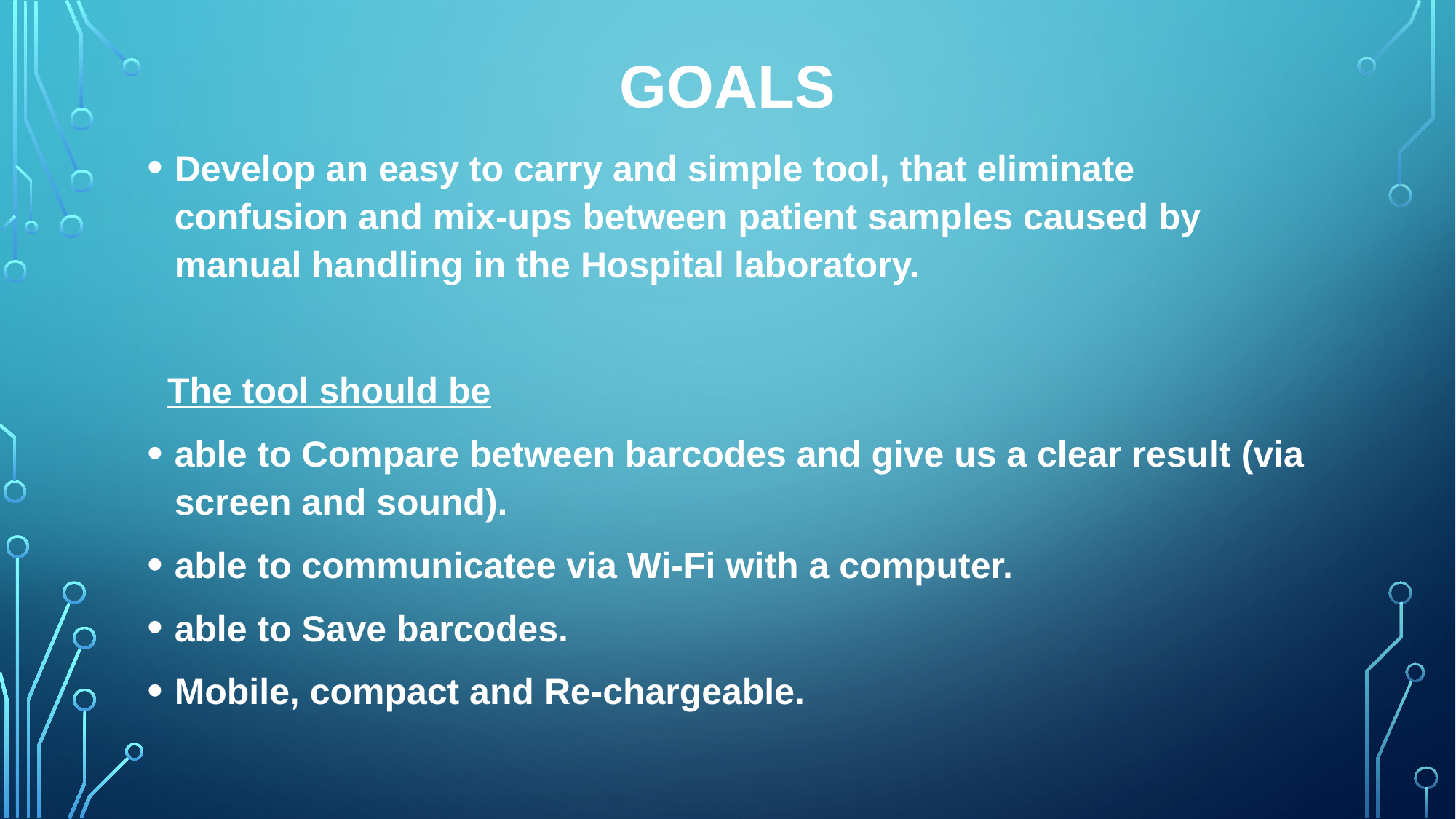

# Goals
Develop an easy to carry and simple tool, that eliminate confusion and mix-ups between patient samples caused by manual handling in the Hospital laboratory.

  The tool should be
able to Compare between barcodes and give us a clear result (via screen and sound).
able to communicatee via Wi-Fi with a computer.
able to Save barcodes.
Mobile, compact and Re-chargeable.